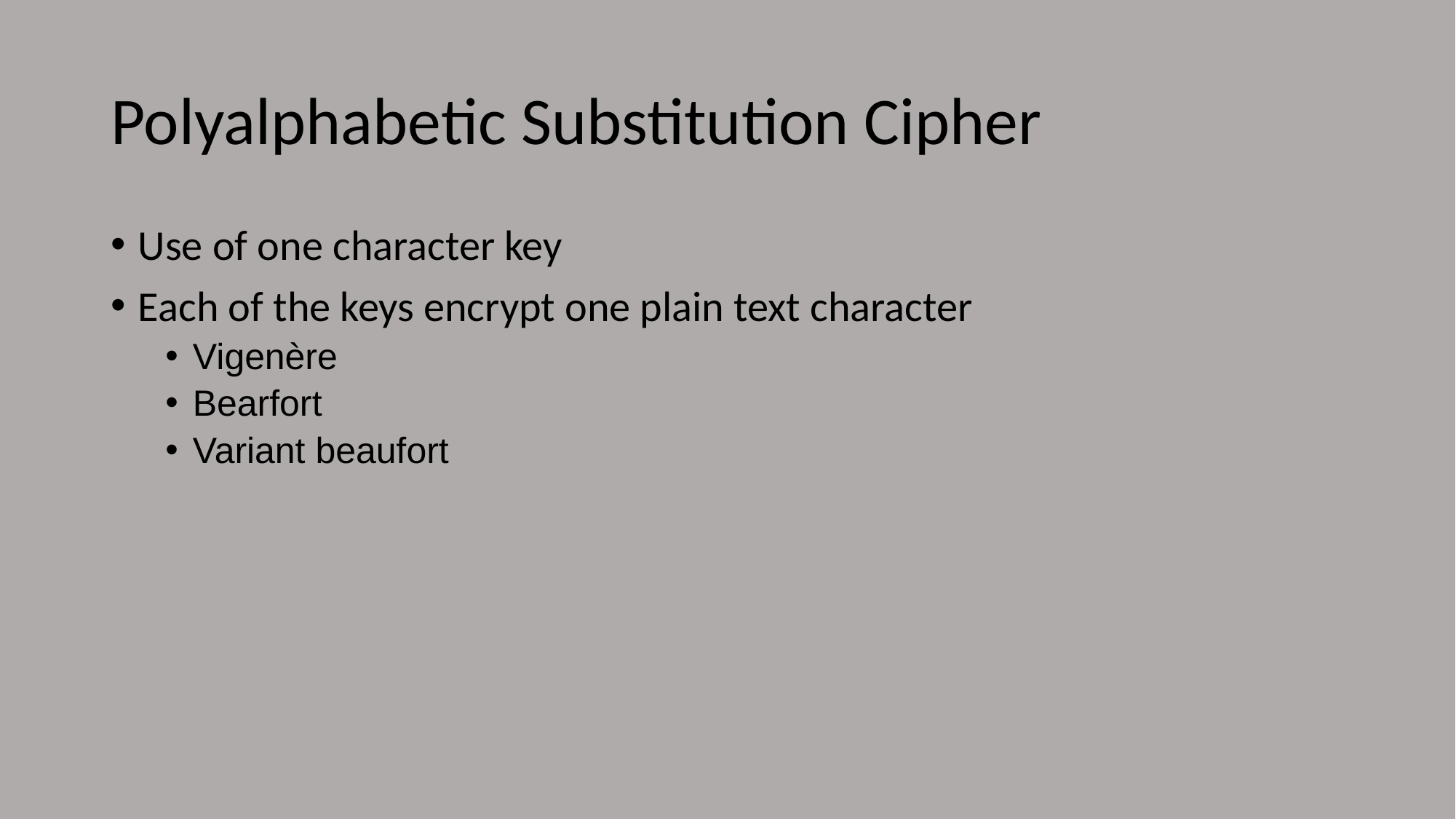

# Polyalphabetic Substitution Cipher
Use of one character key
Each of the keys encrypt one plain text character
Vigenère
Bearfort
Variant beaufort